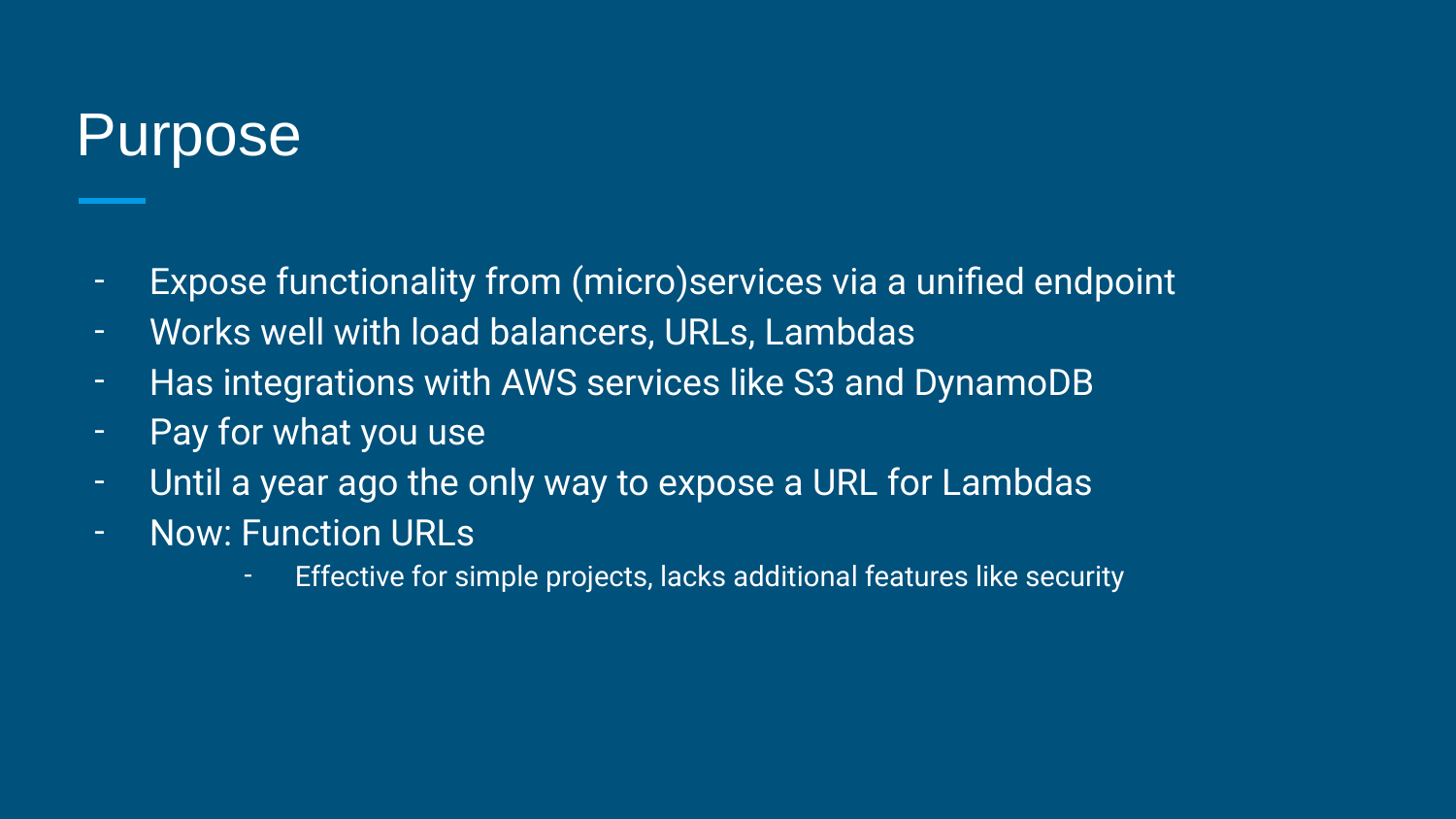

# Purpose
Expose functionality from (micro)services via a unified endpoint
Works well with load balancers, URLs, Lambdas
Has integrations with AWS services like S3 and DynamoDB
Pay for what you use
Until a year ago the only way to expose a URL for Lambdas
Now: Function URLs
Effective for simple projects, lacks additional features like security